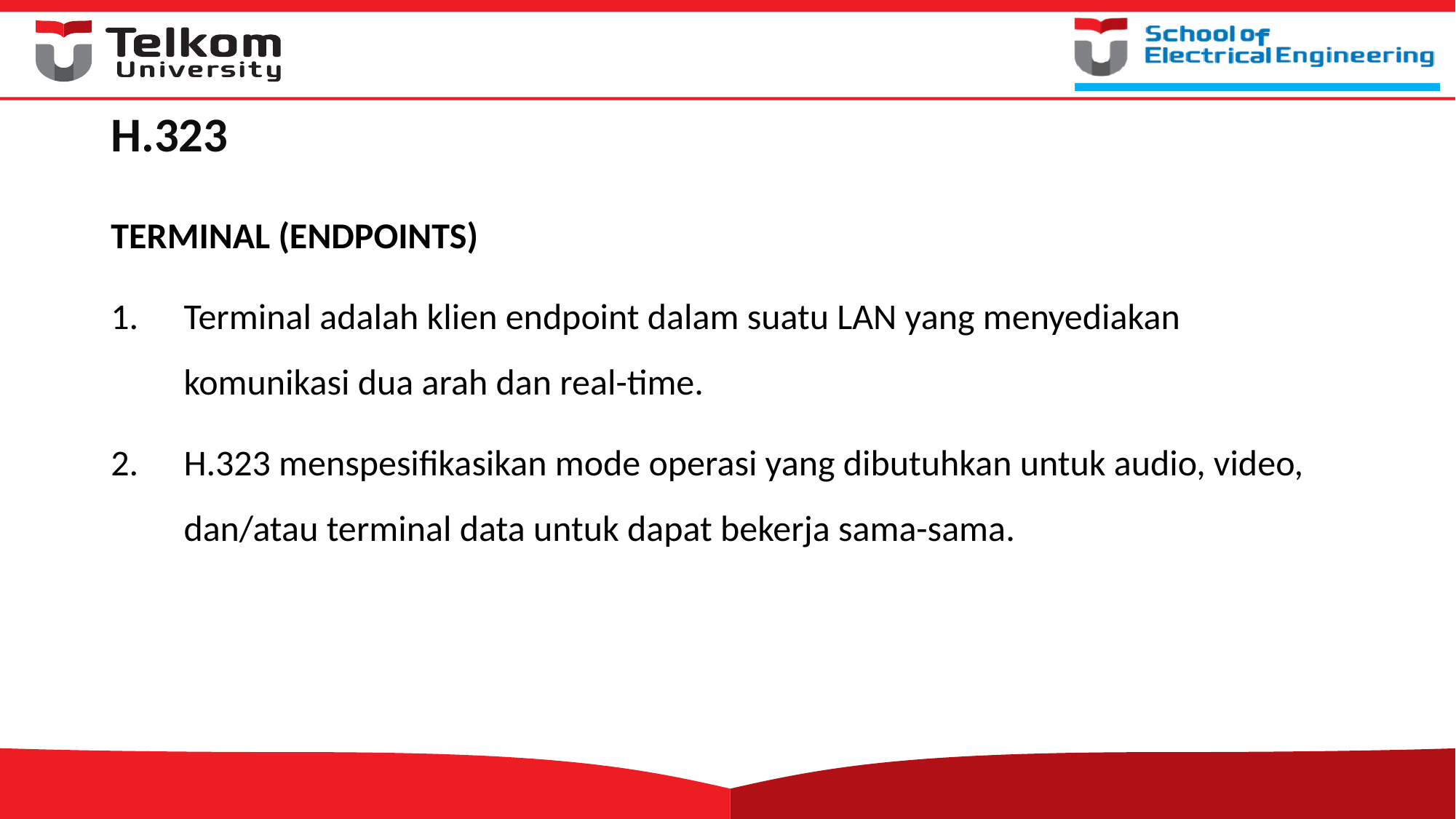

# H.323
TERMINAL (ENDPOINTS)
Terminal adalah klien endpoint dalam suatu LAN yang menyediakan komunikasi dua arah dan real-time.
H.323 menspesifikasikan mode operasi yang dibutuhkan untuk audio, video, dan/atau terminal data untuk dapat bekerja sama-sama.